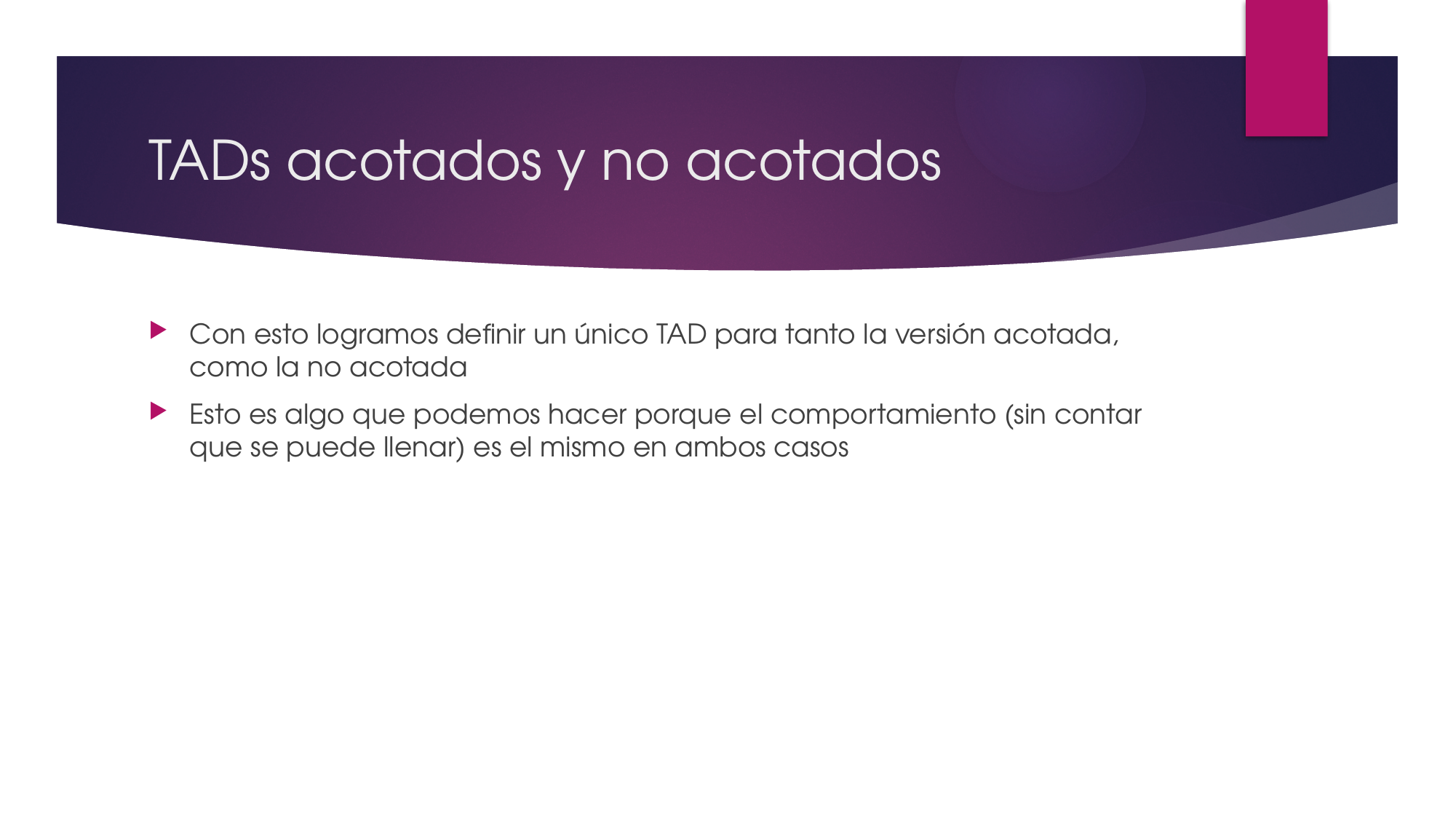

# TADs acotados y no acotados
Con esto logramos definir un único TAD para tanto la versión acotada, como la no acotada
Esto es algo que podemos hacer porque el comportamiento (sin contar que se puede llenar) es el mismo en ambos casos